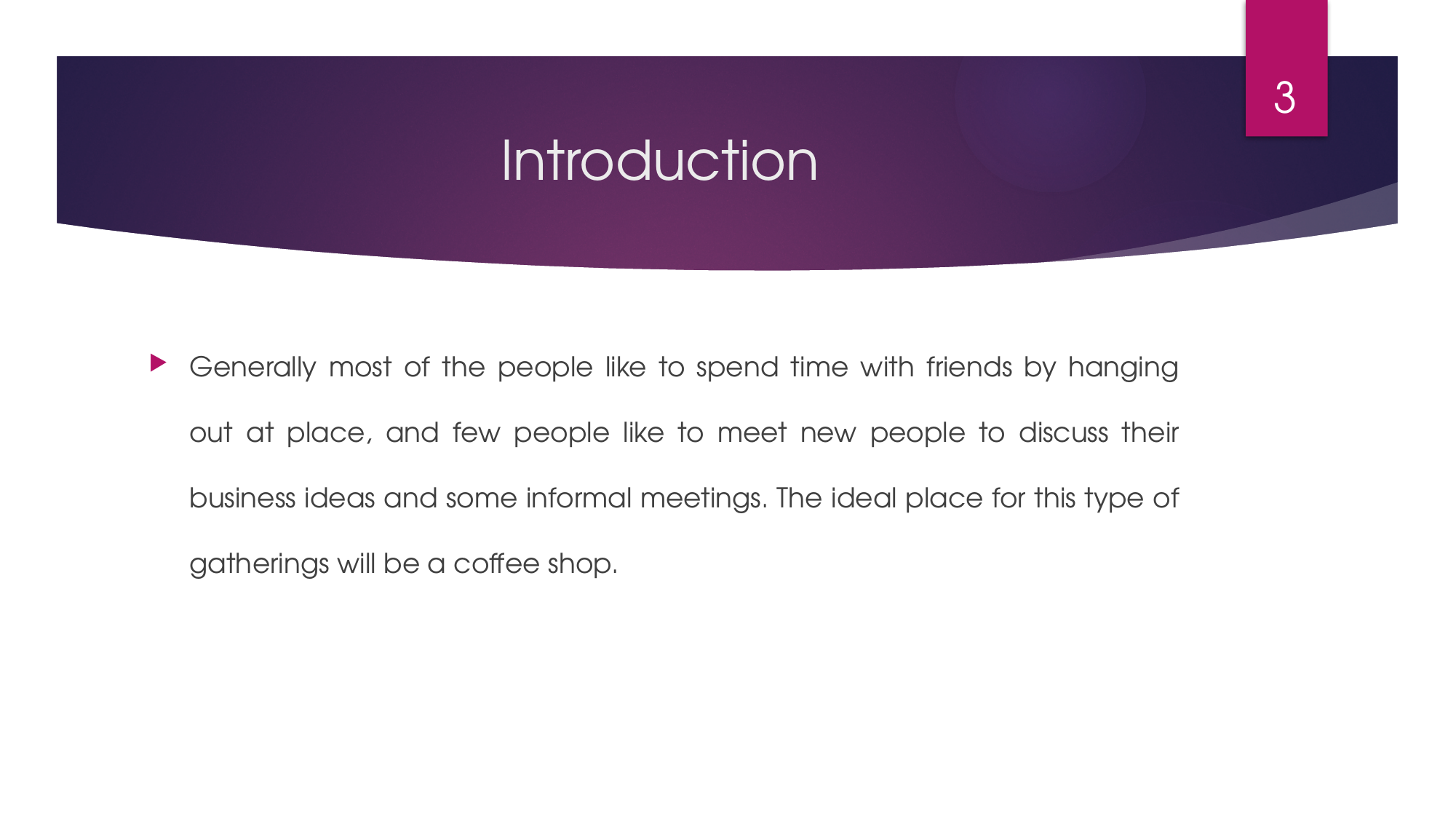

3
# Introduction
Generally most of the people like to spend time with friends by hanging out at place, and few people like to meet new people to discuss their business ideas and some informal meetings. The ideal place for this type of gatherings will be a coffee shop.